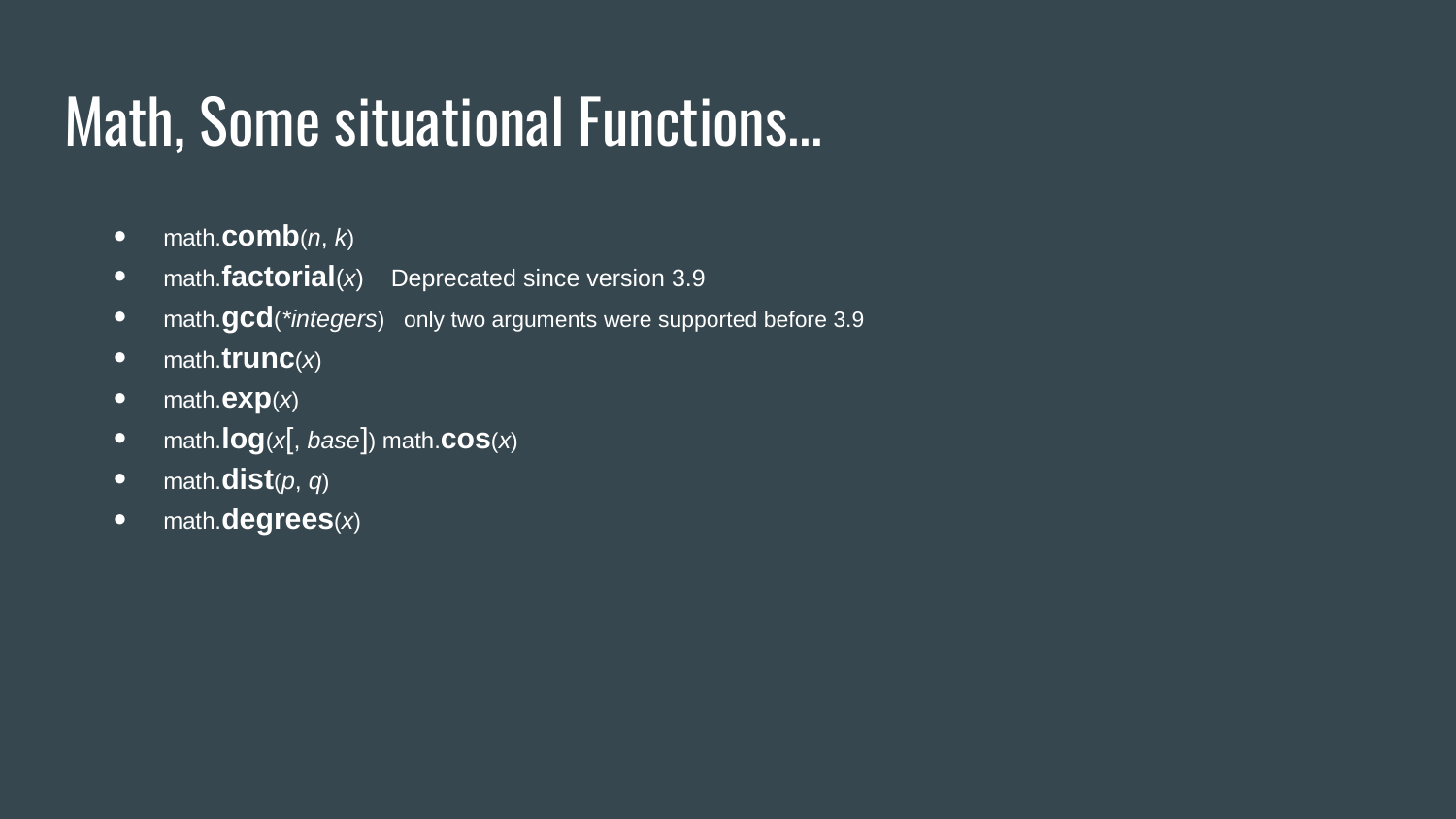

# Math, Some situational Functions...
math.comb(n, k)
math.factorial(x)    Deprecated since version 3.9
math.gcd(*integers)   only two arguments were supported before 3.9
math.trunc(x)
math.exp(x)
math.log(x[, base]) math.cos(x)
math.dist(p, q)
math.degrees(x)